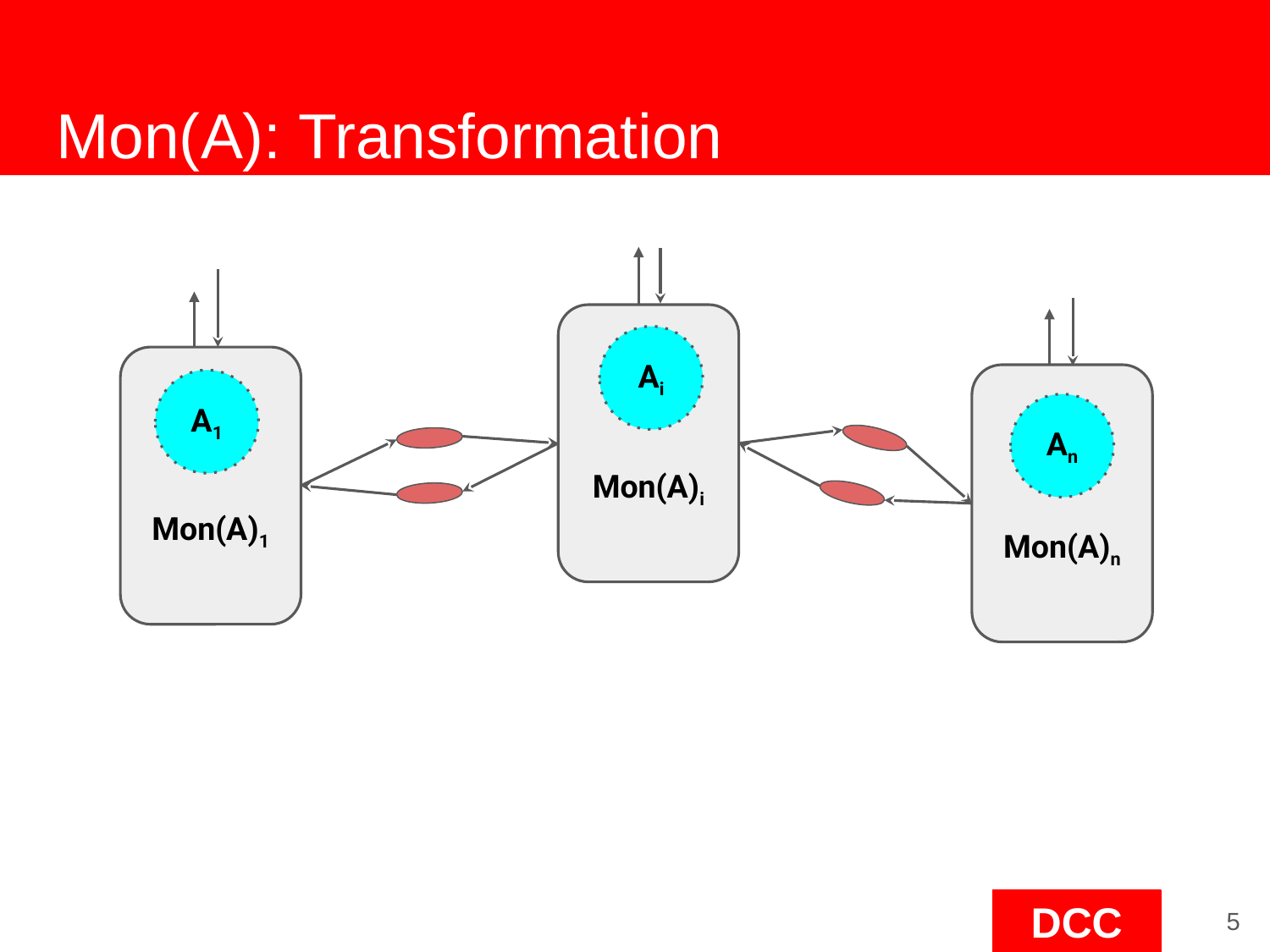

# Mon(A): Transformation

Mon(A)i
Ai

Mon(A)1

Mon(A)n
A1
An

5